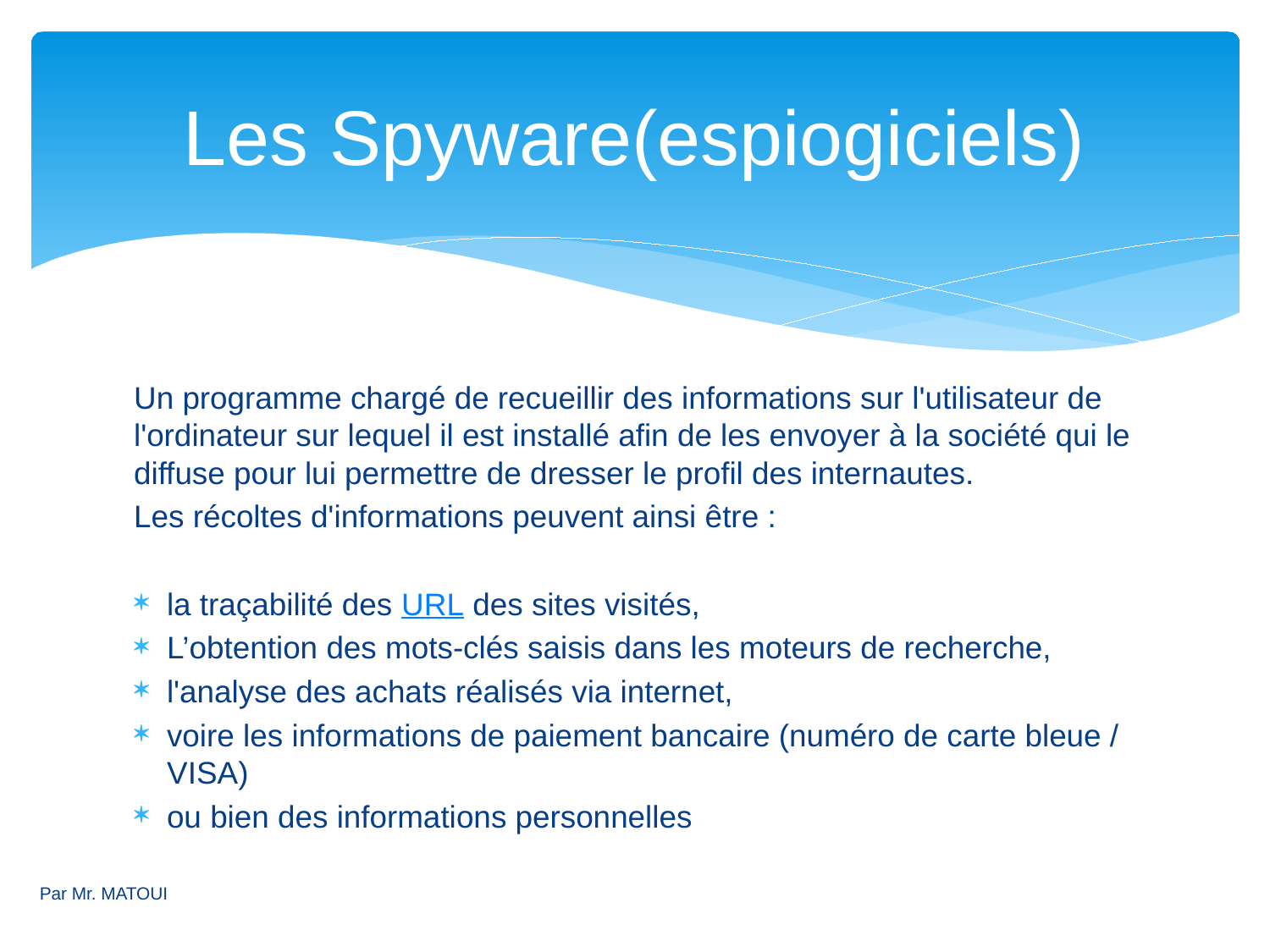

# Les Spyware(espiogiciels)
Un programme chargé de recueillir des informations sur l'utilisateur de l'ordinateur sur lequel il est installé afin de les envoyer à la société qui le diffuse pour lui permettre de dresser le profil des internautes.
Les récoltes d'informations peuvent ainsi être :

la traçabilité des URL des sites visités,
L’obtention des mots-clés saisis dans les moteurs de recherche,
l'analyse des achats réalisés via internet,
voire les informations de paiement bancaire (numéro de carte bleue / VISA)
ou bien des informations personnelles
Par Mr. MATOUI